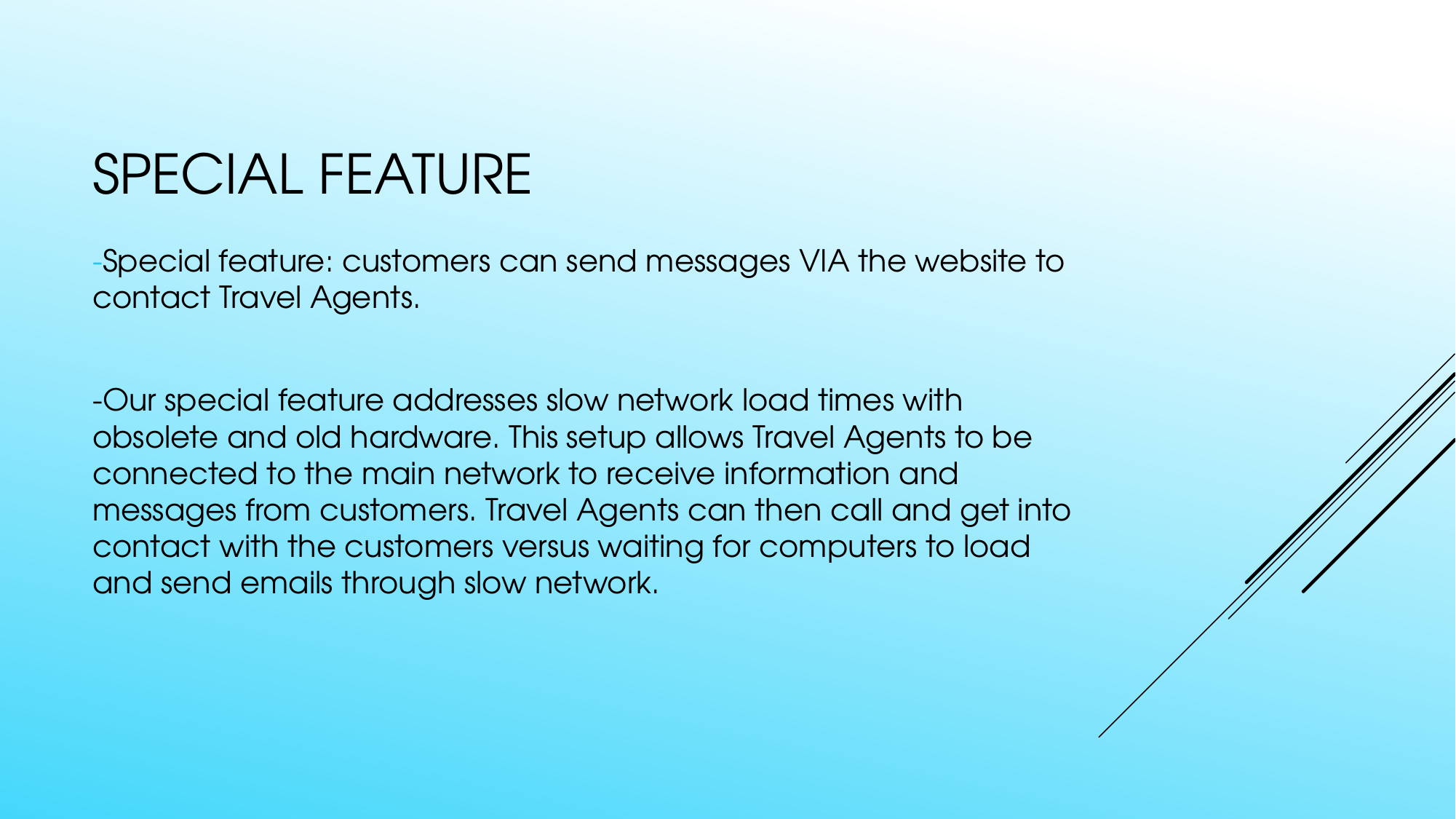

# Special Feature
-Special feature: customers can send messages VIA the website to contact Travel Agents.

-Our special feature addresses slow network load times with obsolete and old hardware. This setup allows Travel Agents to be connected to the main network to receive information and messages from customers. Travel Agents can then call and get into contact with the customers versus waiting for computers to load and send emails through slow network.